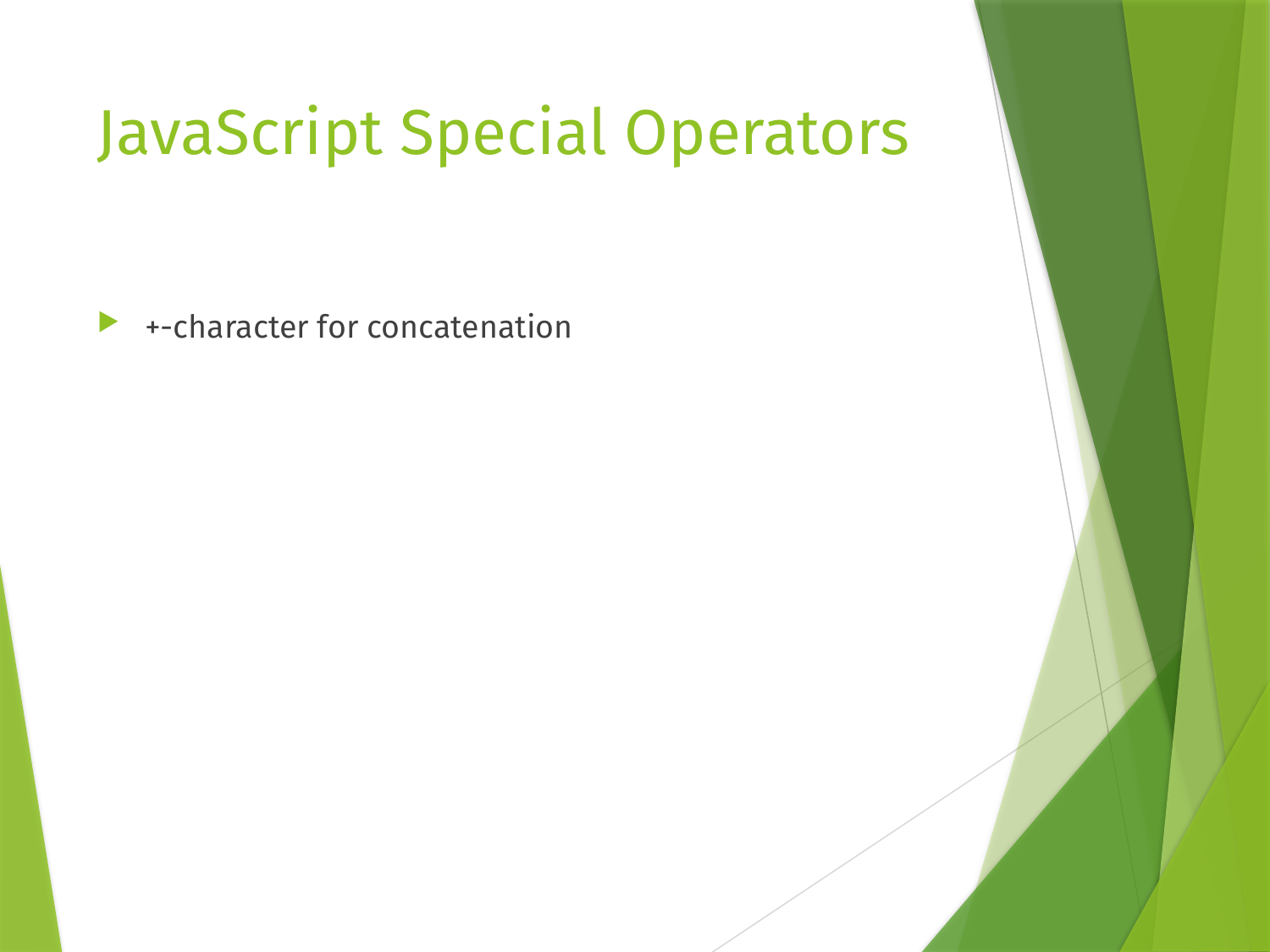

# JavaScript Special Operators
+-character for concatenation